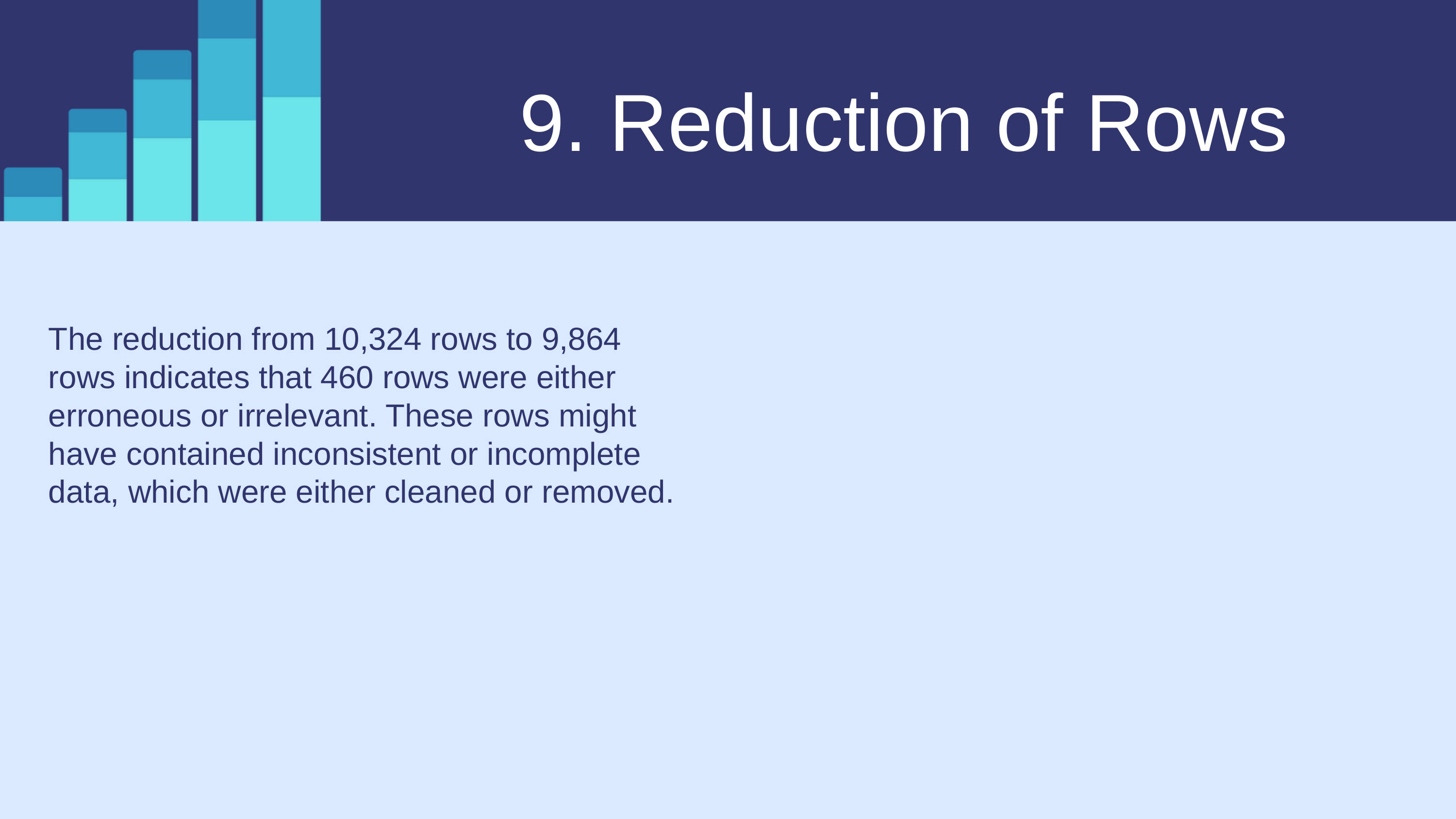

9. Reduction of Rows
The reduction from 10,324 rows to 9,864 rows indicates that 460 rows were either erroneous or irrelevant. These rows might have contained inconsistent or incomplete data, which were either cleaned or removed.